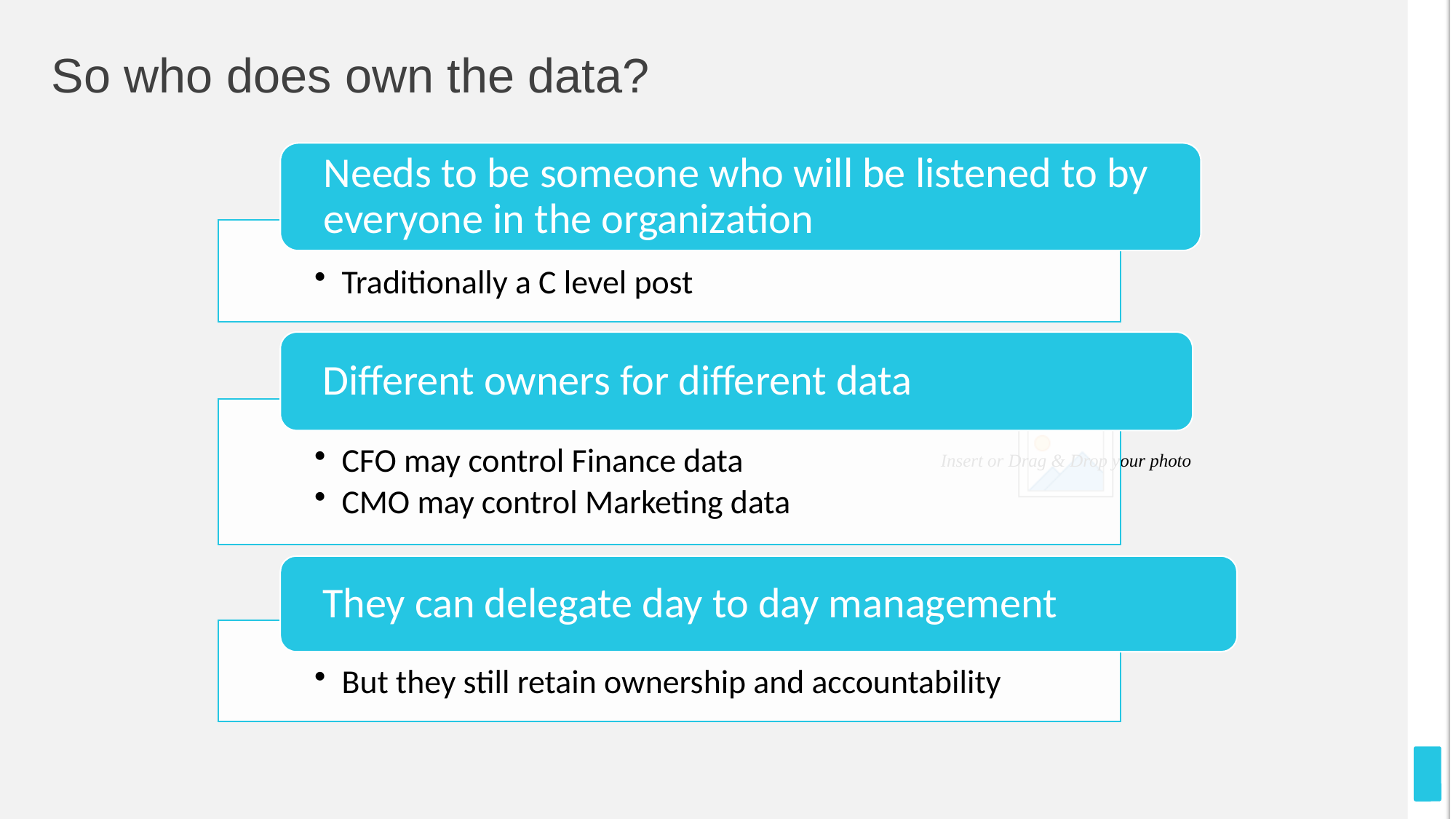

# So who does own the data?

Traditionally a C level post
Needs to be someone who will be listened to by everyone in the organization
CFO may control Finance data
CMO may control Marketing data
Different owners for different data
But they still retain ownership and accountability
They can delegate day to day management